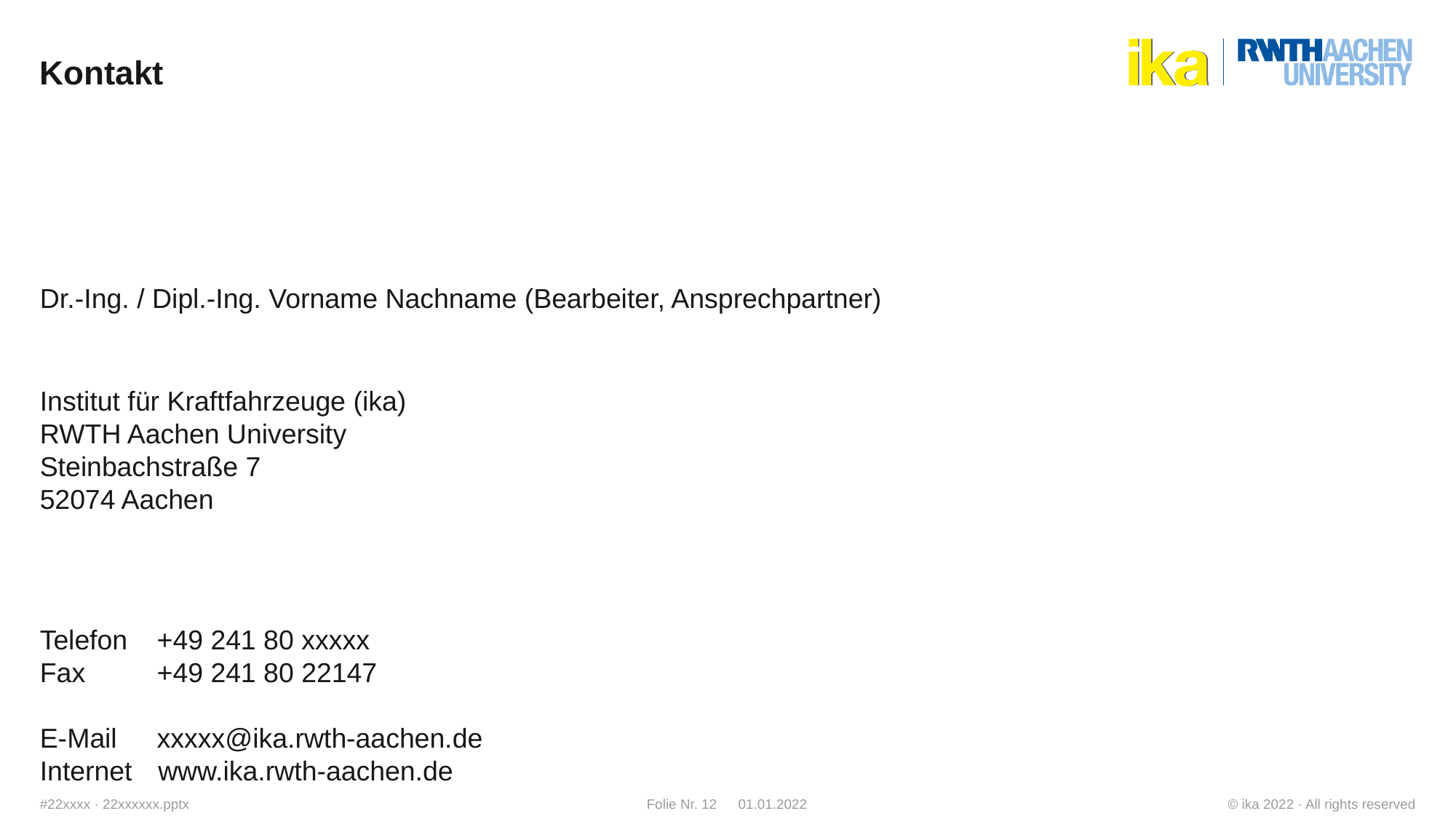

Dr.-Ing. / Dipl.-Ing. Vorname Nachname (Bearbeiter, Ansprechpartner)

+49 241 80 xxxxx
+49 241 80 22147

xxxxx@ika.rwth-aachen.de